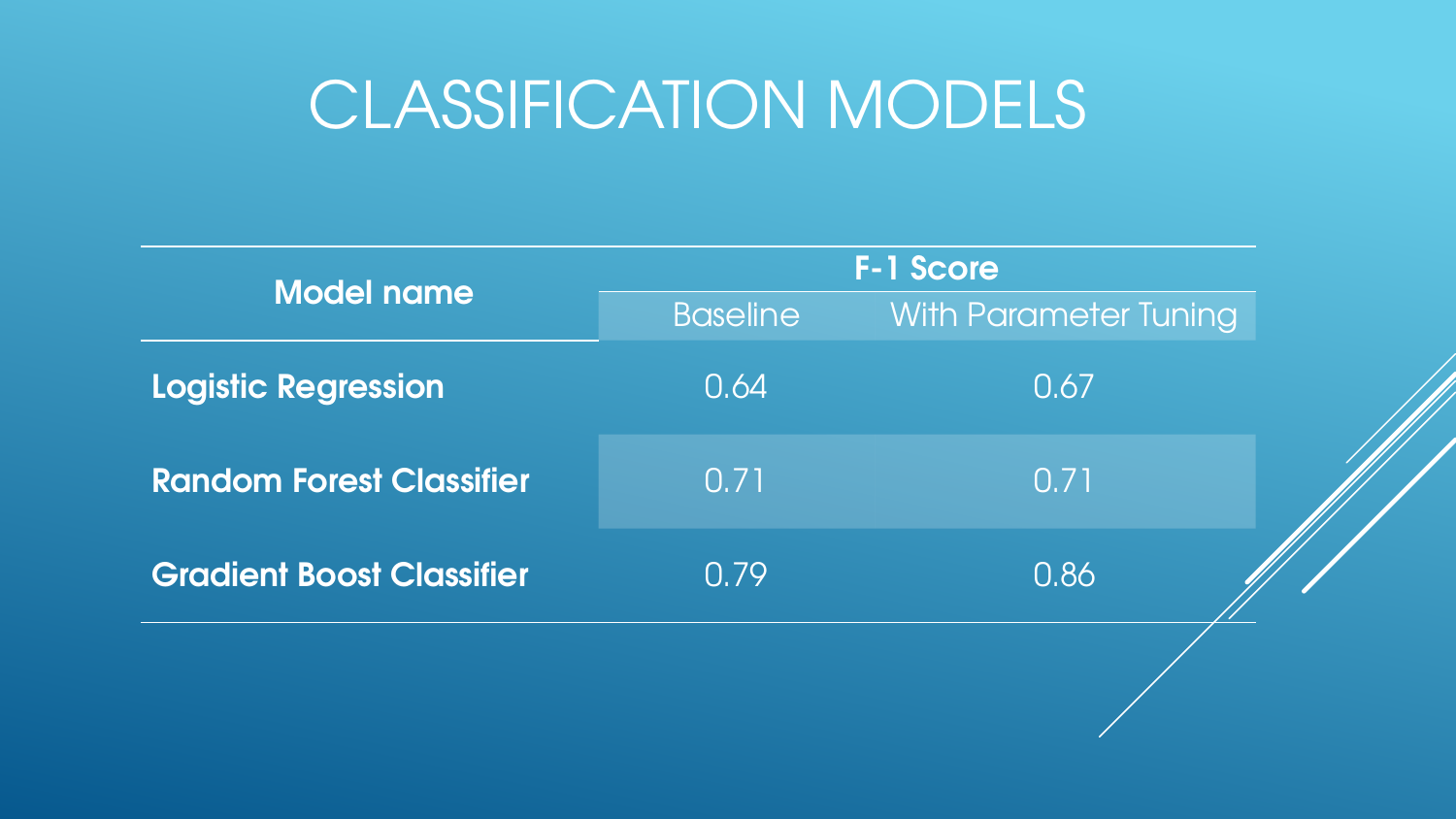

# CLASSIFICATION MODELS
| Model name | F-1 Score |  |
| --- | --- | --- |
|  | Baseline | With Parameter Tuning |
| Logistic Regression | 0.64 | 0.67 |
| Random Forest Classifier | 0.71 | 0.71 |
| Gradient Boost Classifier | 0.79 | 0.86 |